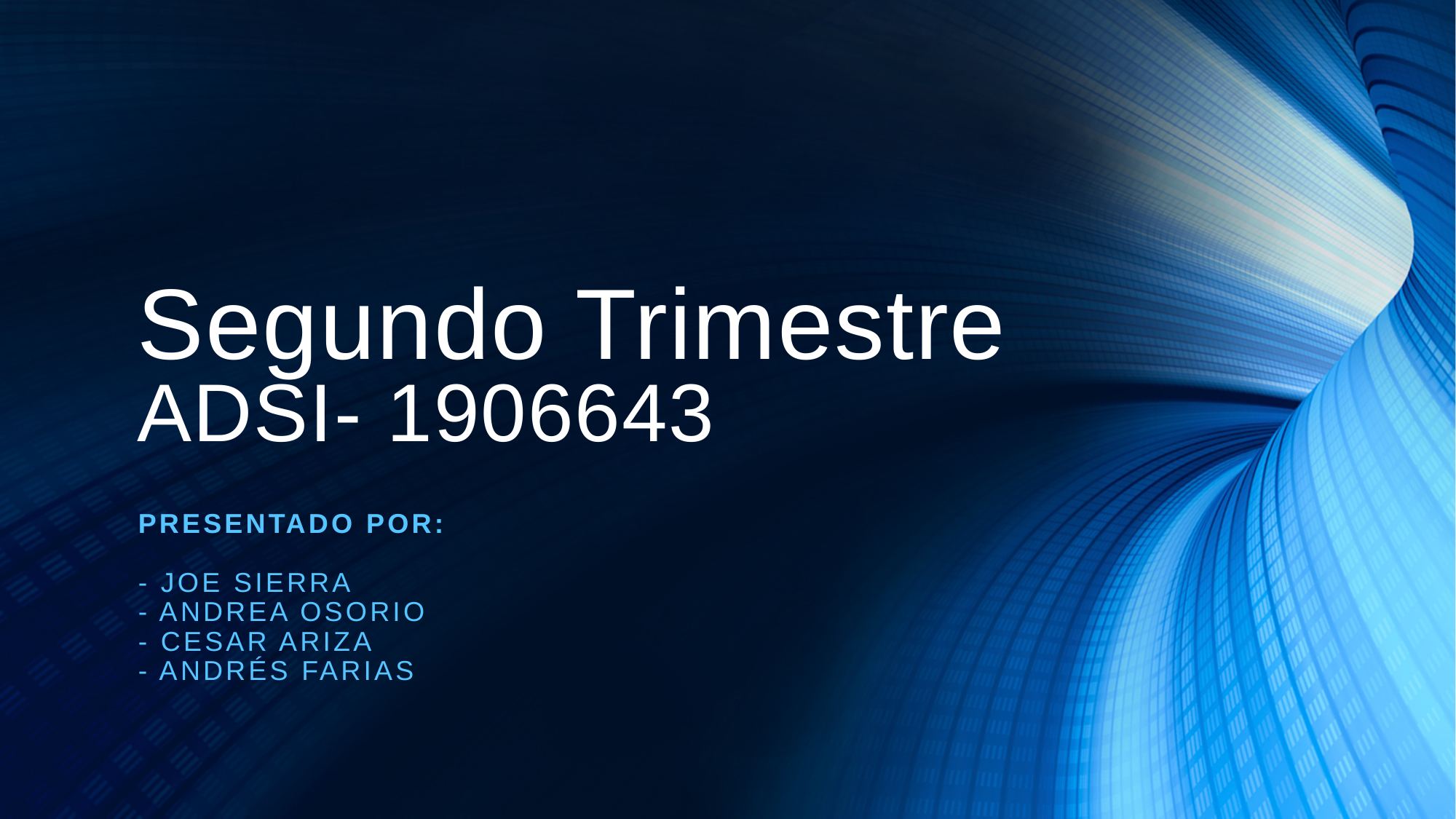

# Segundo Trimestre ADSI- 1906643
Presentado por:

- Joe sierra
- Andrea Osorio
- Cesar Ariza
- Andrés farias